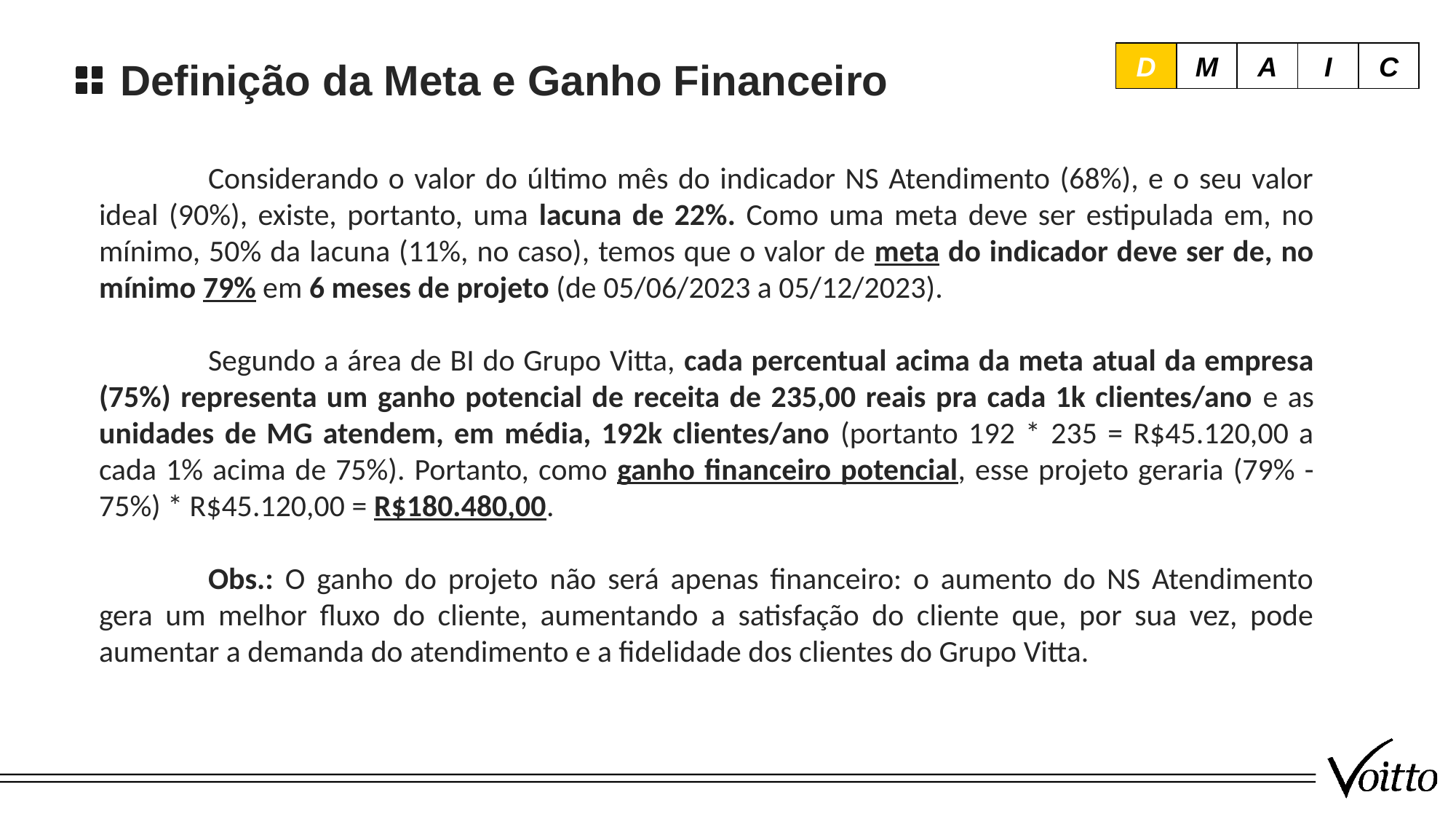

Definição da Meta e Ganho Financeiro
D
M
A
I
C
	Considerando o valor do último mês do indicador NS Atendimento (68%), e o seu valor ideal (90%), existe, portanto, uma lacuna de 22%. Como uma meta deve ser estipulada em, no mínimo, 50% da lacuna (11%, no caso), temos que o valor de meta do indicador deve ser de, no mínimo 79% em 6 meses de projeto (de 05/06/2023 a 05/12/2023).

	Segundo a área de BI do Grupo Vitta, cada percentual acima da meta atual da empresa (75%) representa um ganho potencial de receita de 235,00 reais pra cada 1k clientes/ano e as unidades de MG atendem, em média, 192k clientes/ano (portanto 192 * 235 = R$45.120,00 a cada 1% acima de 75%). Portanto, como ganho financeiro potencial, esse projeto geraria (79% - 75%) * R$45.120,00 = R$180.480,00.

	Obs.: O ganho do projeto não será apenas financeiro: o aumento do NS Atendimento gera um melhor fluxo do cliente, aumentando a satisfação do cliente que, por sua vez, pode aumentar a demanda do atendimento e a fidelidade dos clientes do Grupo Vitta.